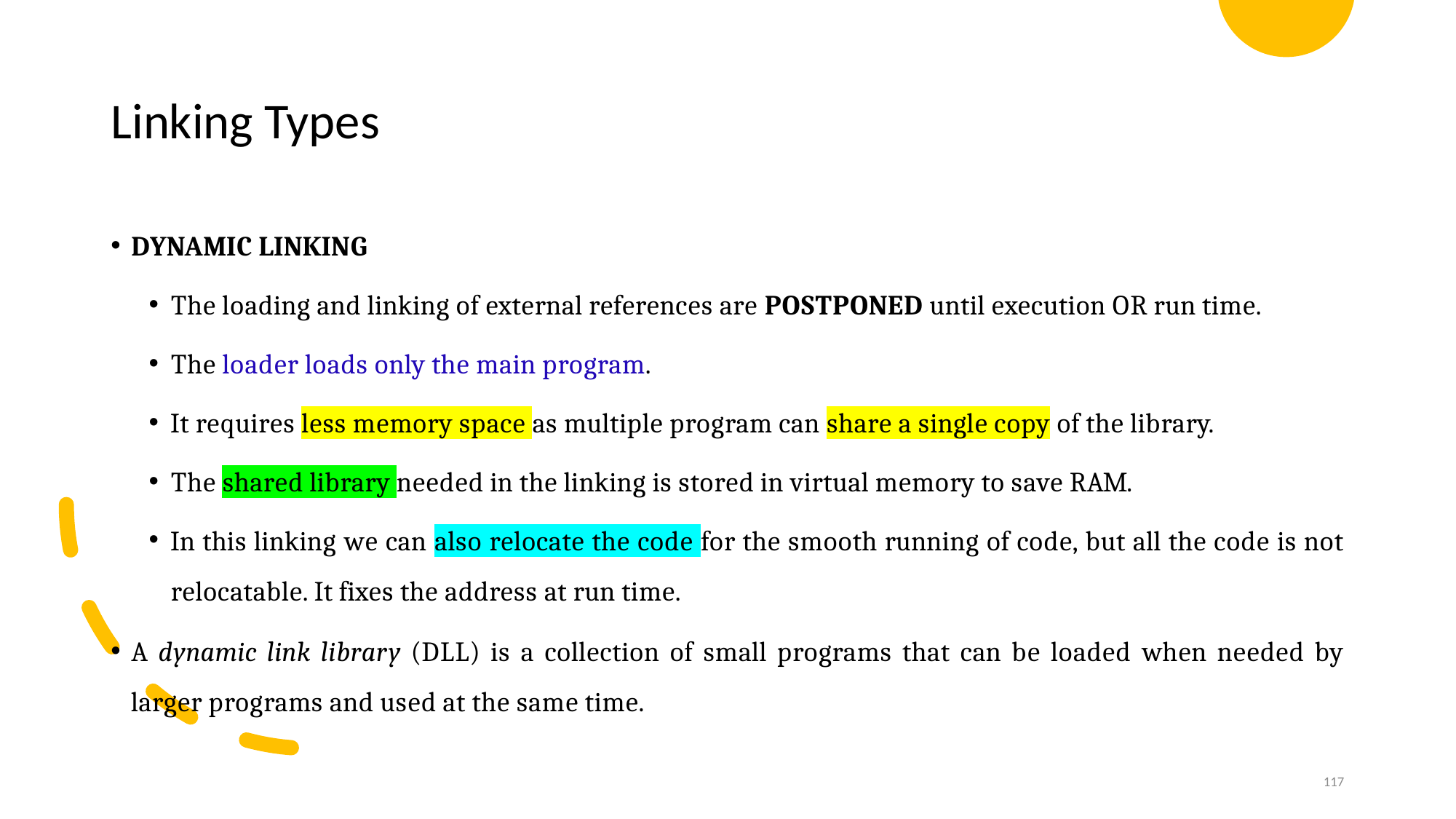

# Linking Types
DYNAMIC LINKING
The loading and linking of external references are POSTPONED until execution OR run time.
The loader loads only the main program.
It requires less memory space as multiple program can share a single copy of the library.
The shared library needed in the linking is stored in virtual memory to save RAM.
In this linking we can also relocate the code for the smooth running of code, but all the code is not relocatable. It fixes the address at run time.
A dynamic link library (DLL) is a collection of small programs that can be loaded when needed by larger programs and used at the same time.

117